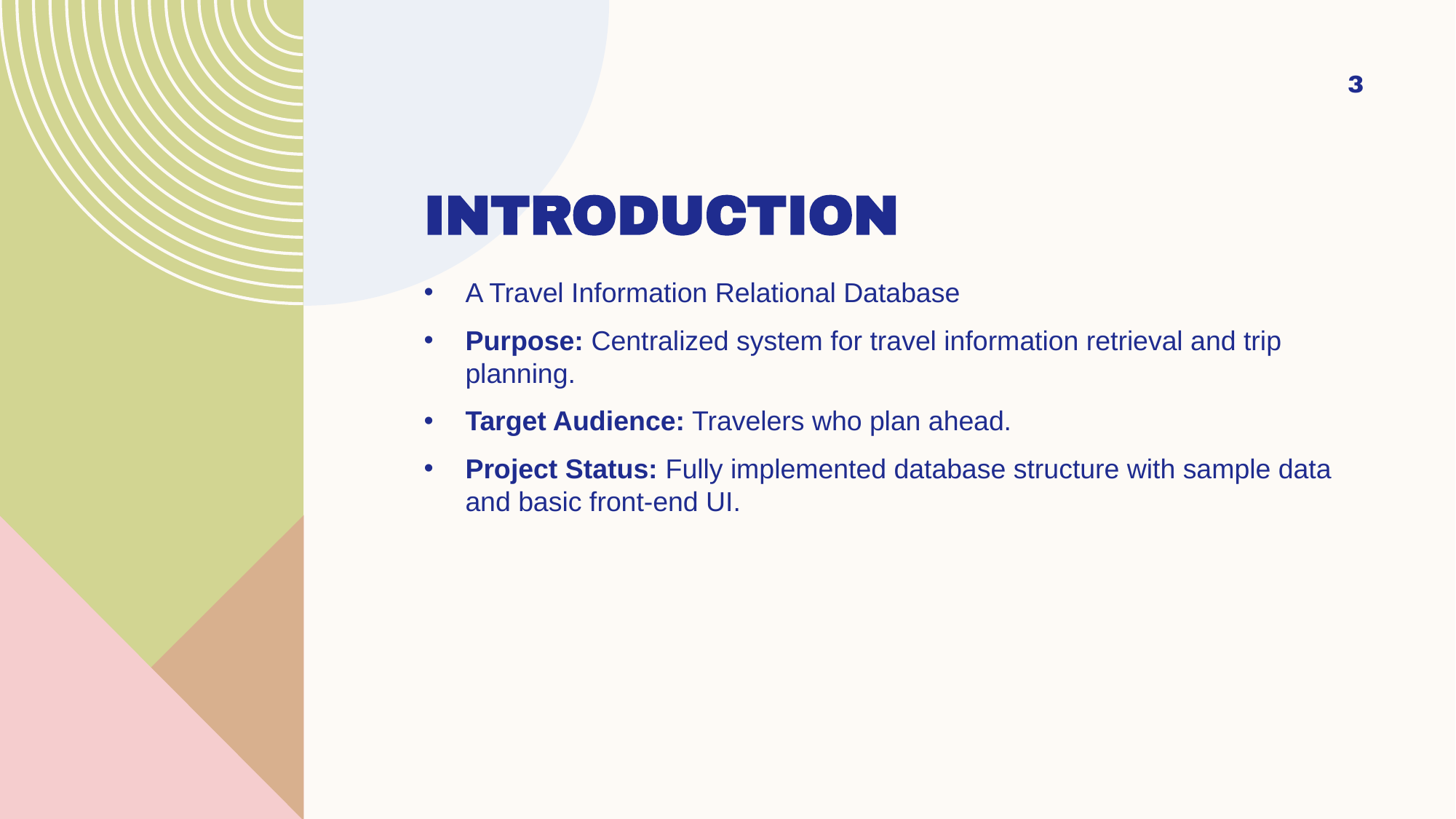

3
# Introduction
A Travel Information Relational Database
Purpose: Centralized system for travel information retrieval and trip planning.
Target Audience: Travelers who plan ahead.
Project Status: Fully implemented database structure with sample data and basic front-end UI.